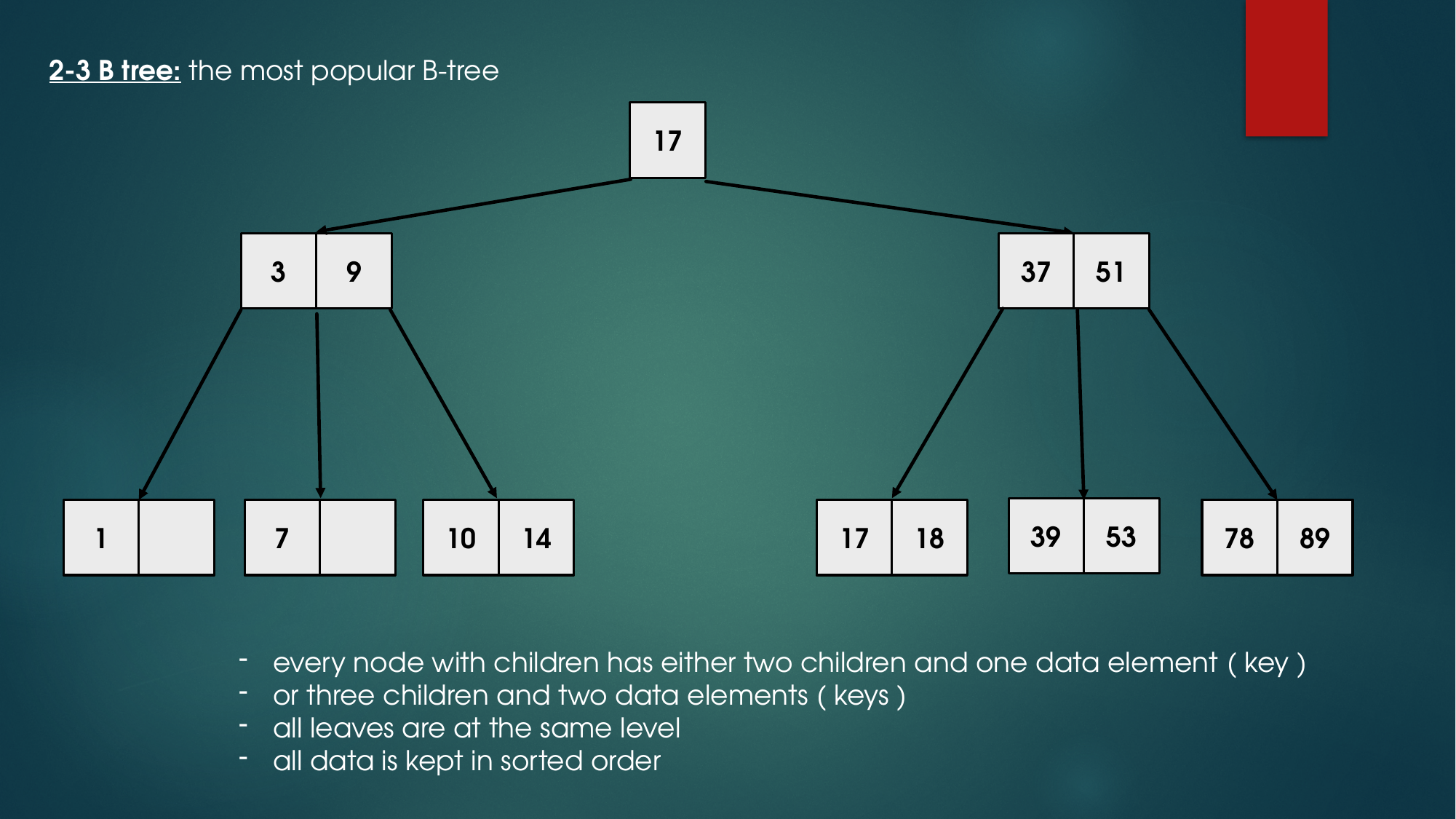

2-3 B tree: the most popular B-tree
17
9
51
3
37
53
39
89
18
78
17

14
1
7
10
every node with children has either two children and one data element ( key )
or three children and two data elements ( keys )
all leaves are at the same level
all data is kept in sorted order